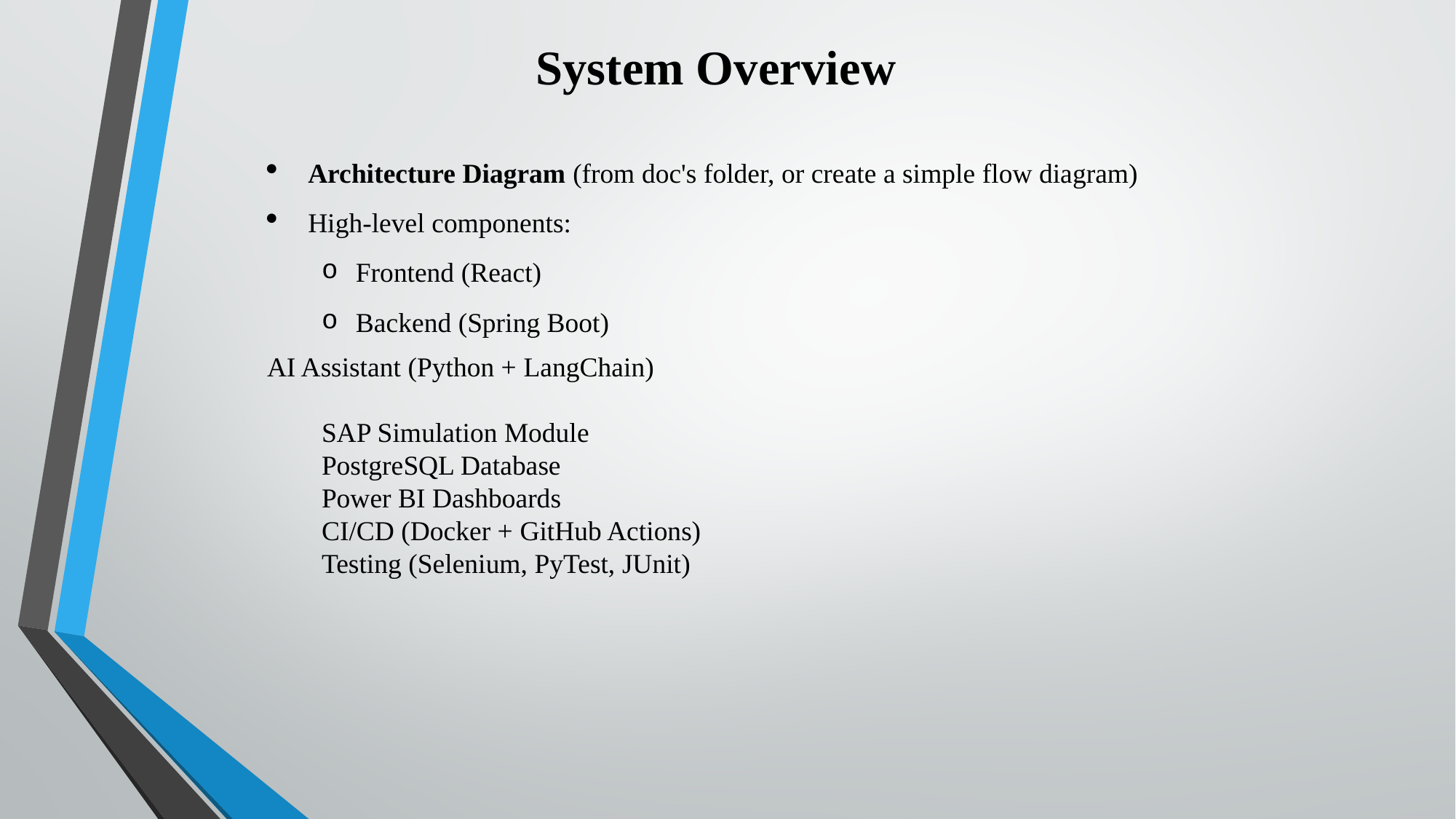

System Overview
Architecture Diagram (from doc's folder, or create a simple flow diagram)
High-level components:
Frontend (React)
Backend (Spring Boot)
AI Assistant (Python + LangChain)

SAP Simulation Module
PostgreSQL Database
Power BI Dashboards
CI/CD (Docker + GitHub Actions)
Testing (Selenium, PyTest, JUnit)